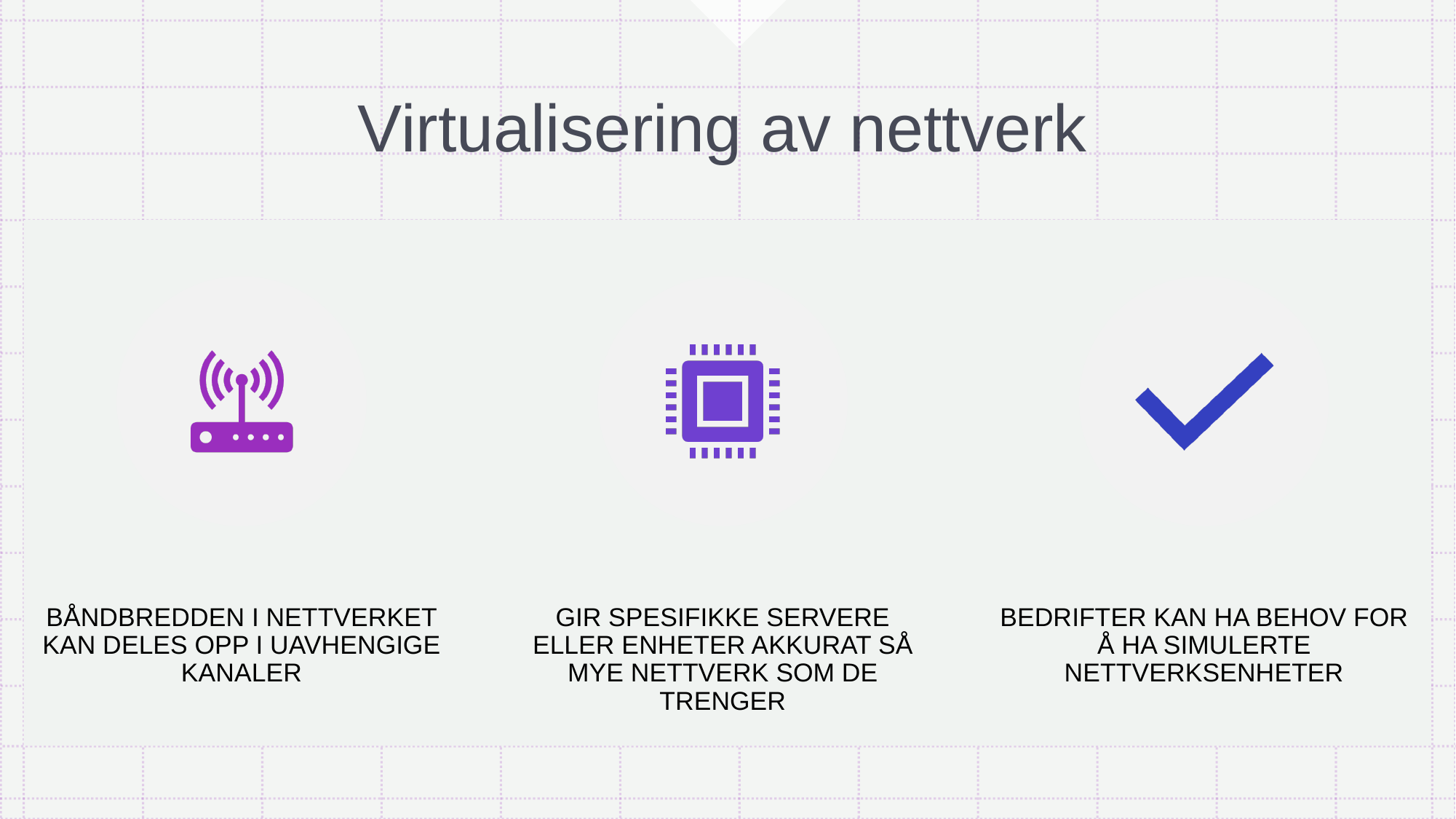

# Virtualisering av nettverk

Båndbredden i nettverket kan deles opp i uavhengige kanaler
Gir spesifikke servere eller enheter akkurat så mye nettverk som de trenger
Bedrifter kan ha behov for å ha simulerte nettverksenheter